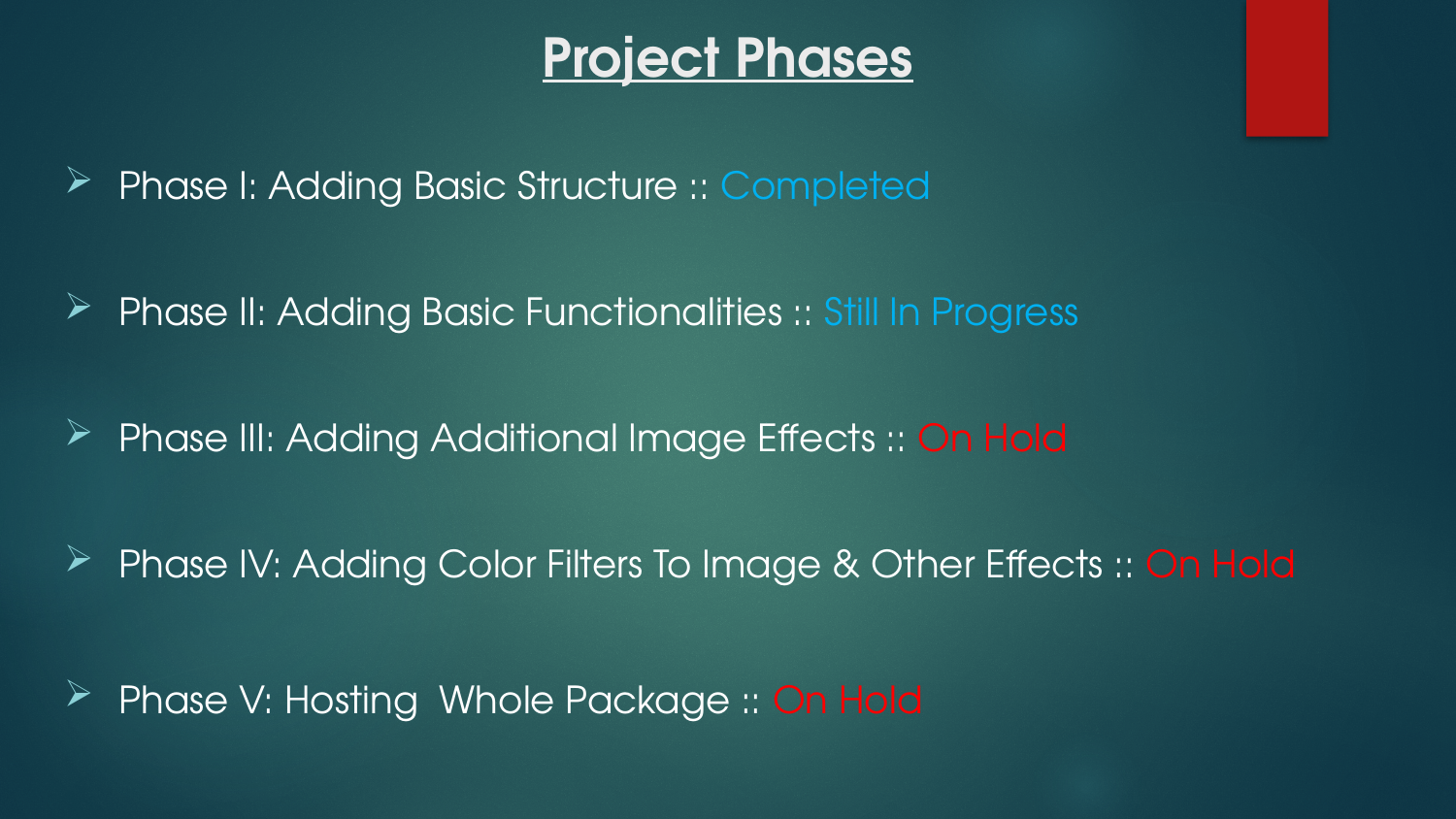

# Project Phases
Phase I: Adding Basic Structure :: Completed

Phase II: Adding Basic Functionalities :: Still In Progress

Phase III: Adding Additional Image Effects :: On Hold

Phase IV: Adding Color Filters To Image & Other Effects :: On Hold

Phase V: Hosting  Whole Package :: On Hold